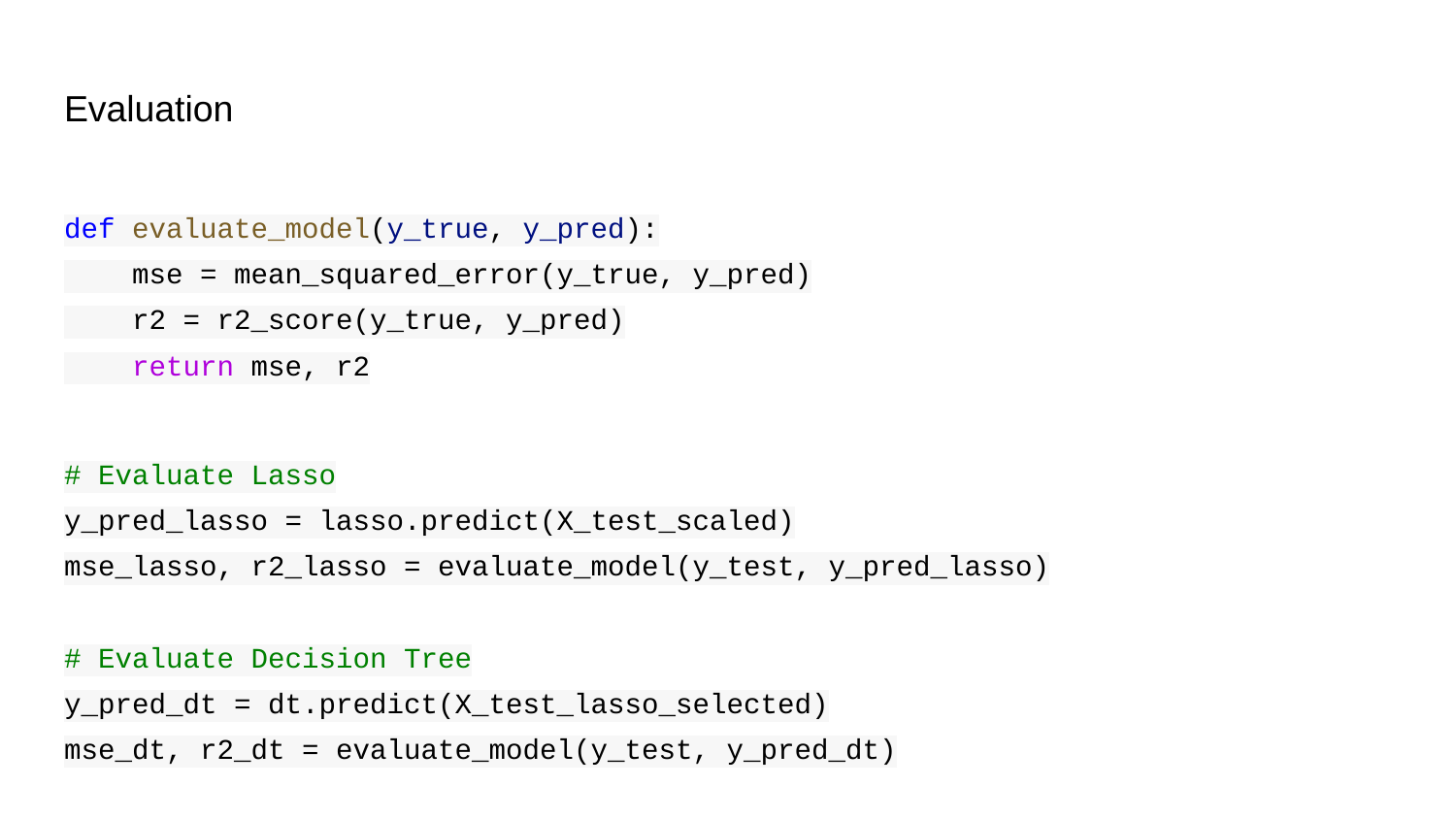

# Evaluation
def evaluate_model(y_true, y_pred):
    mse = mean_squared_error(y_true, y_pred)
    r2 = r2_score(y_true, y_pred)
    return mse, r2

# Evaluate Lasso
y_pred_lasso = lasso.predict(X_test_scaled)
mse_lasso, r2_lasso = evaluate_model(y_test, y_pred_lasso)

# Evaluate Decision Tree
y_pred_dt = dt.predict(X_test_lasso_selected)
mse_dt, r2_dt = evaluate_model(y_test, y_pred_dt)